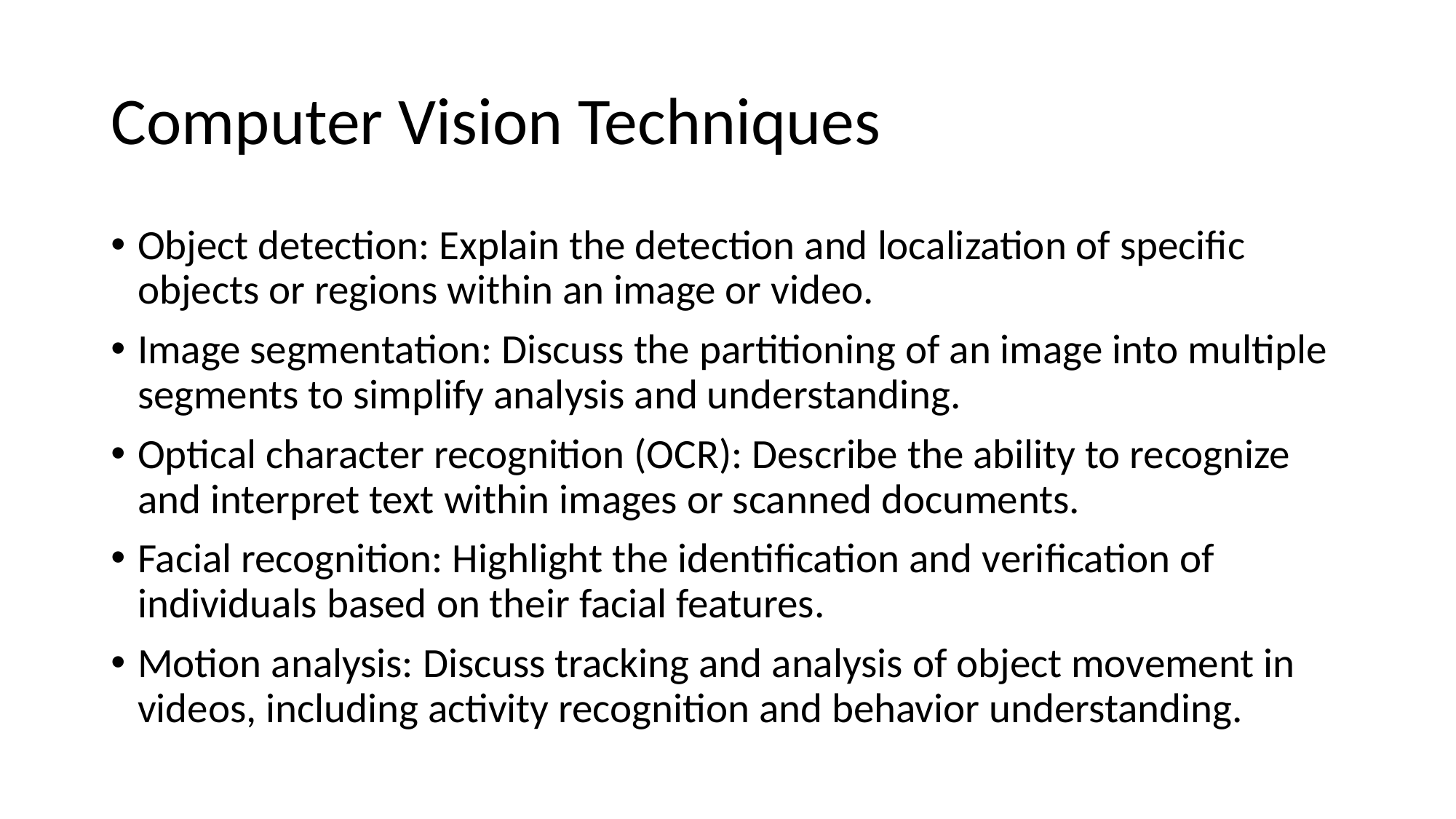

# Computer Vision Techniques
Object detection: Explain the detection and localization of specific objects or regions within an image or video.
Image segmentation: Discuss the partitioning of an image into multiple segments to simplify analysis and understanding.
Optical character recognition (OCR): Describe the ability to recognize and interpret text within images or scanned documents.
Facial recognition: Highlight the identification and verification of individuals based on their facial features.
Motion analysis: Discuss tracking and analysis of object movement in videos, including activity recognition and behavior understanding.